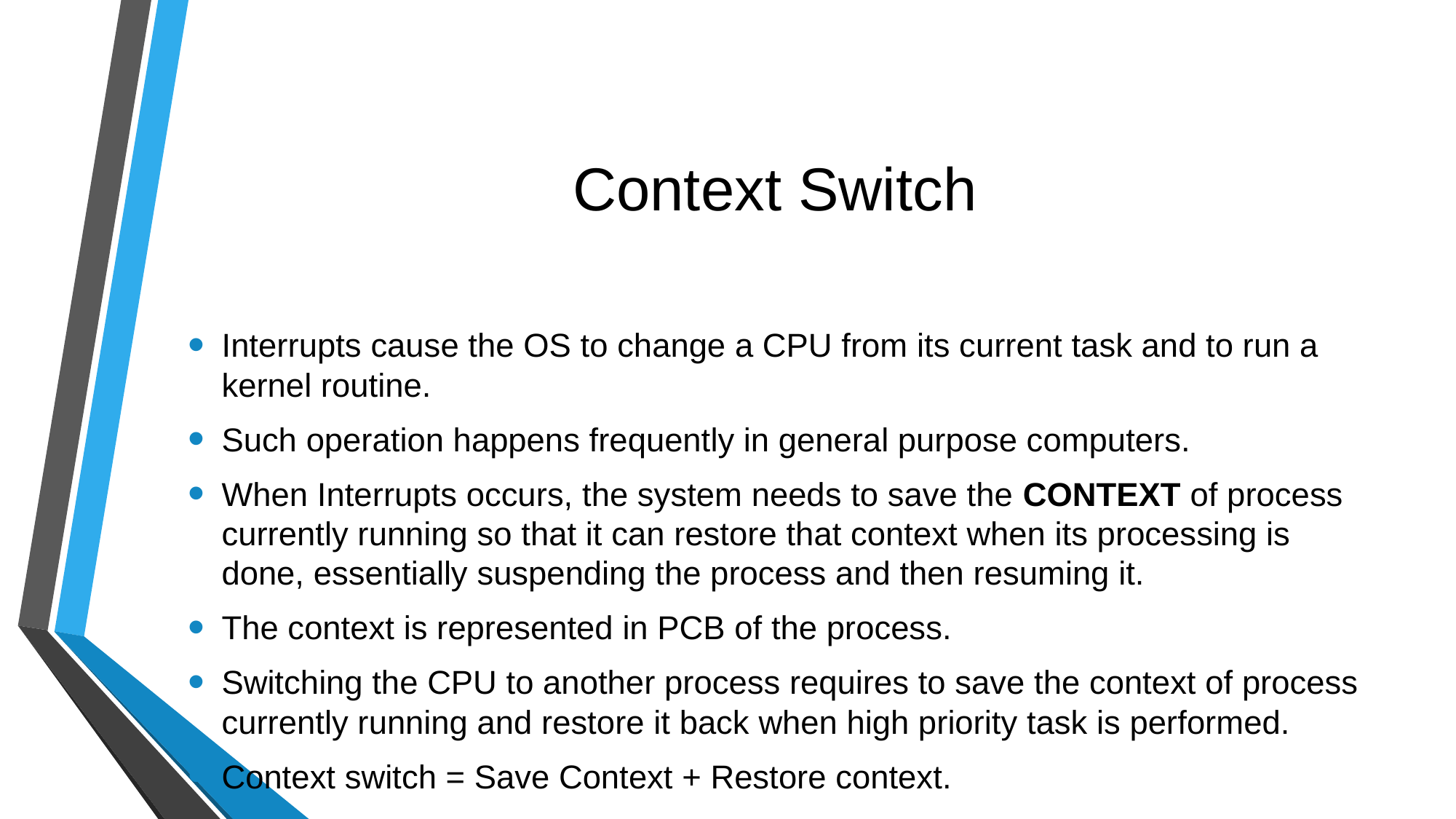

# Context Switch
Interrupts cause the OS to change a CPU from its current task and to run a kernel routine.
Such operation happens frequently in general purpose computers.
When Interrupts occurs, the system needs to save the CONTEXT of process currently running so that it can restore that context when its processing is done, essentially suspending the process and then resuming it.
The context is represented in PCB of the process.
Switching the CPU to another process requires to save the context of process currently running and restore it back when high priority task is performed.
Context switch = Save Context + Restore context.